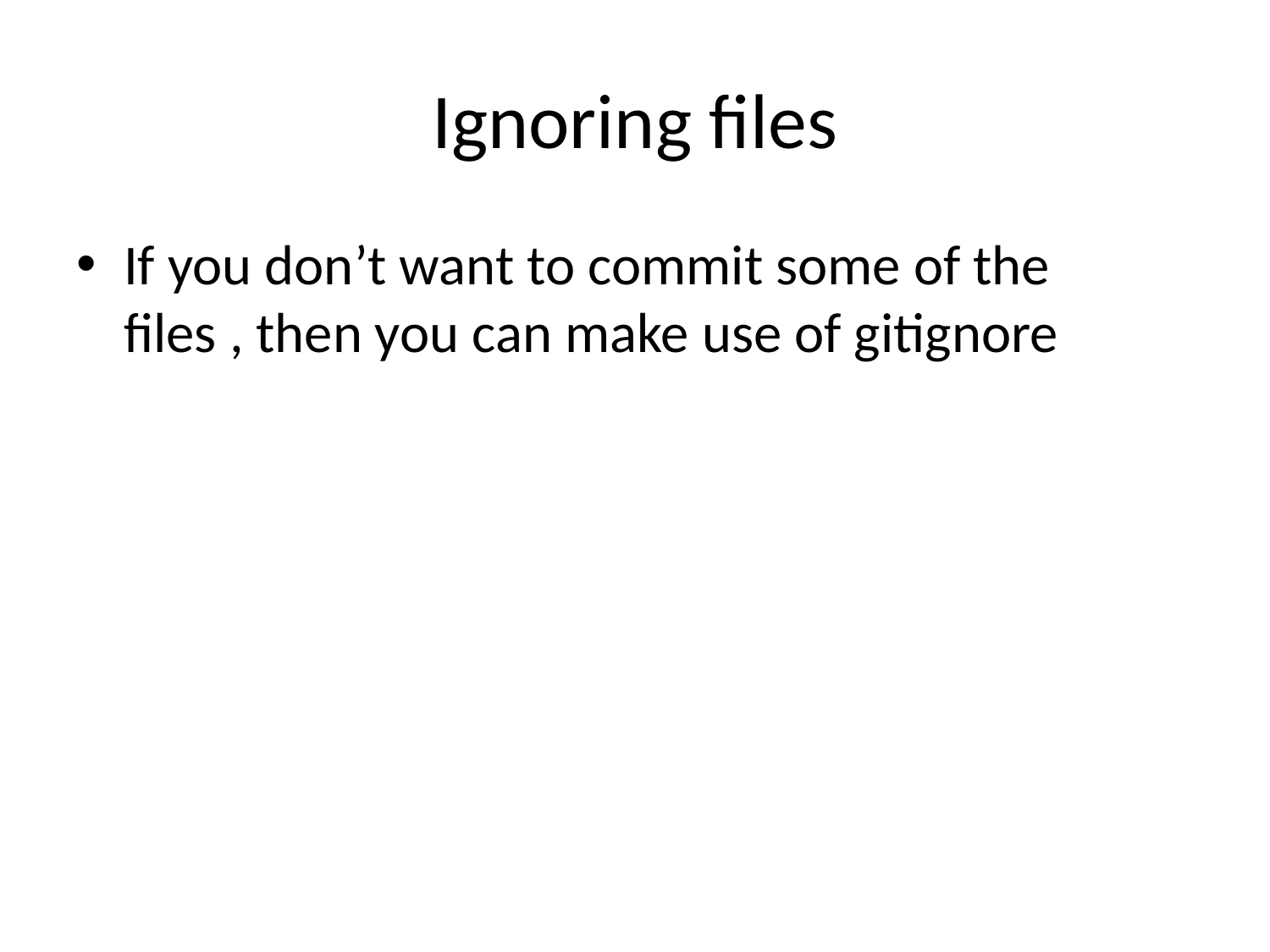

# Ignoring files
If you don’t want to commit some of the  files , then you can make use of gitignore